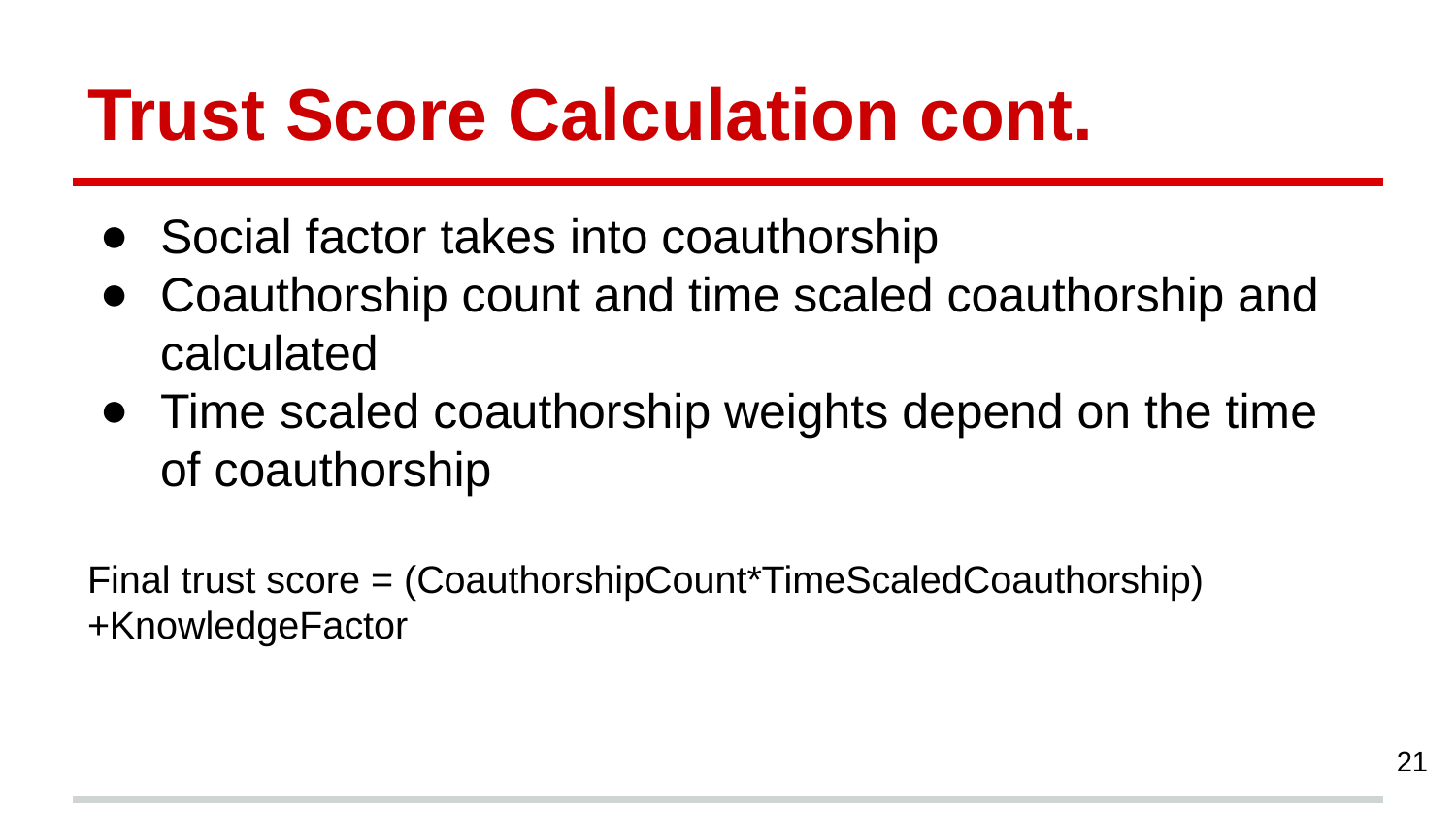

# Trust Score Calculation cont.
Social factor takes into coauthorship
Coauthorship count and time scaled coauthorship and calculated
Time scaled coauthorship weights depend on the time of coauthorship

Final trust score = (CoauthorshipCount*TimeScaledCoauthorship)+KnowledgeFactor

21